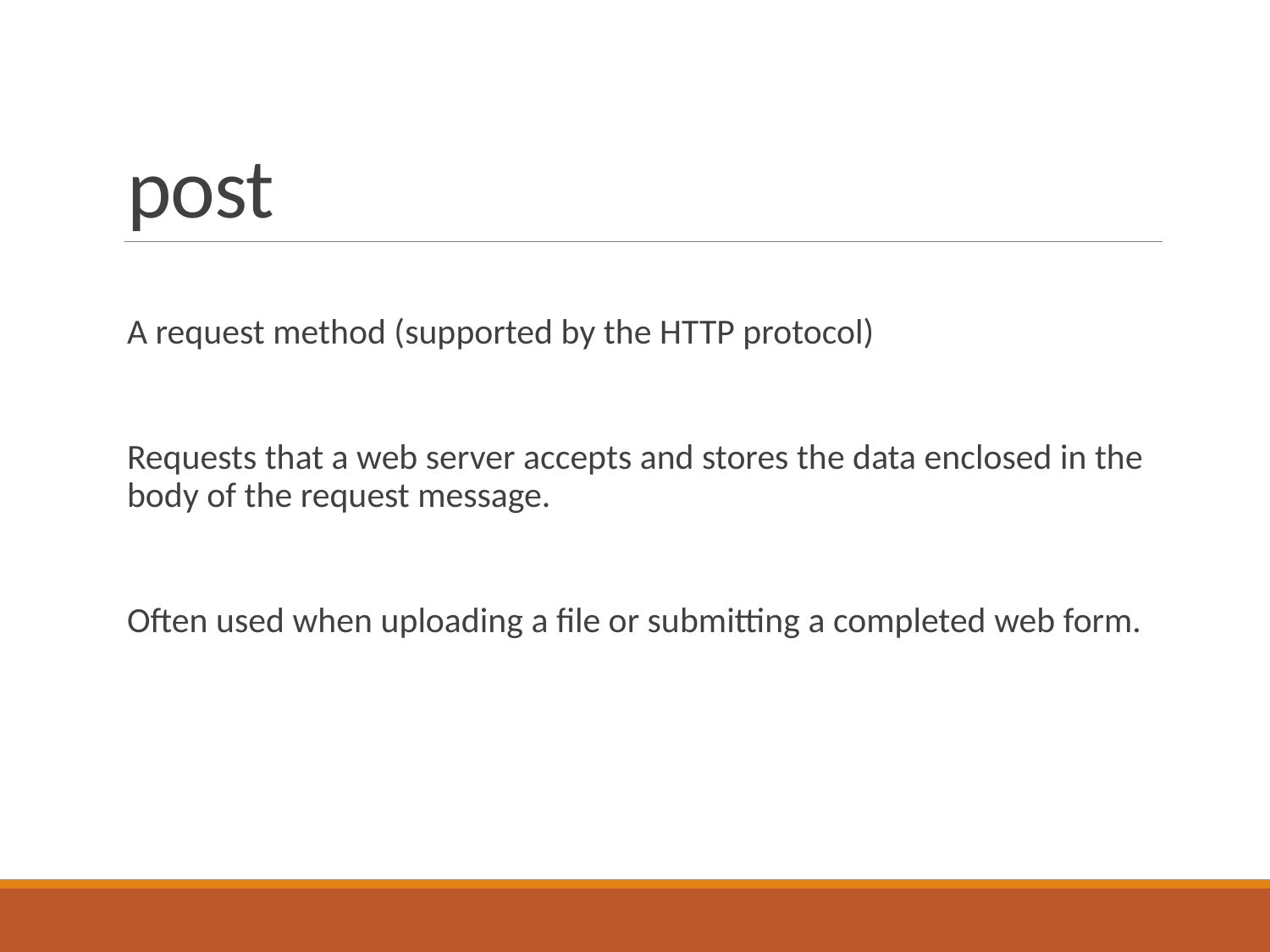

# post
A request method (supported by the HTTP protocol)

Requests that a web server accepts and stores the data enclosed in the body of the request message.

Often used when uploading a file or submitting a completed web form.